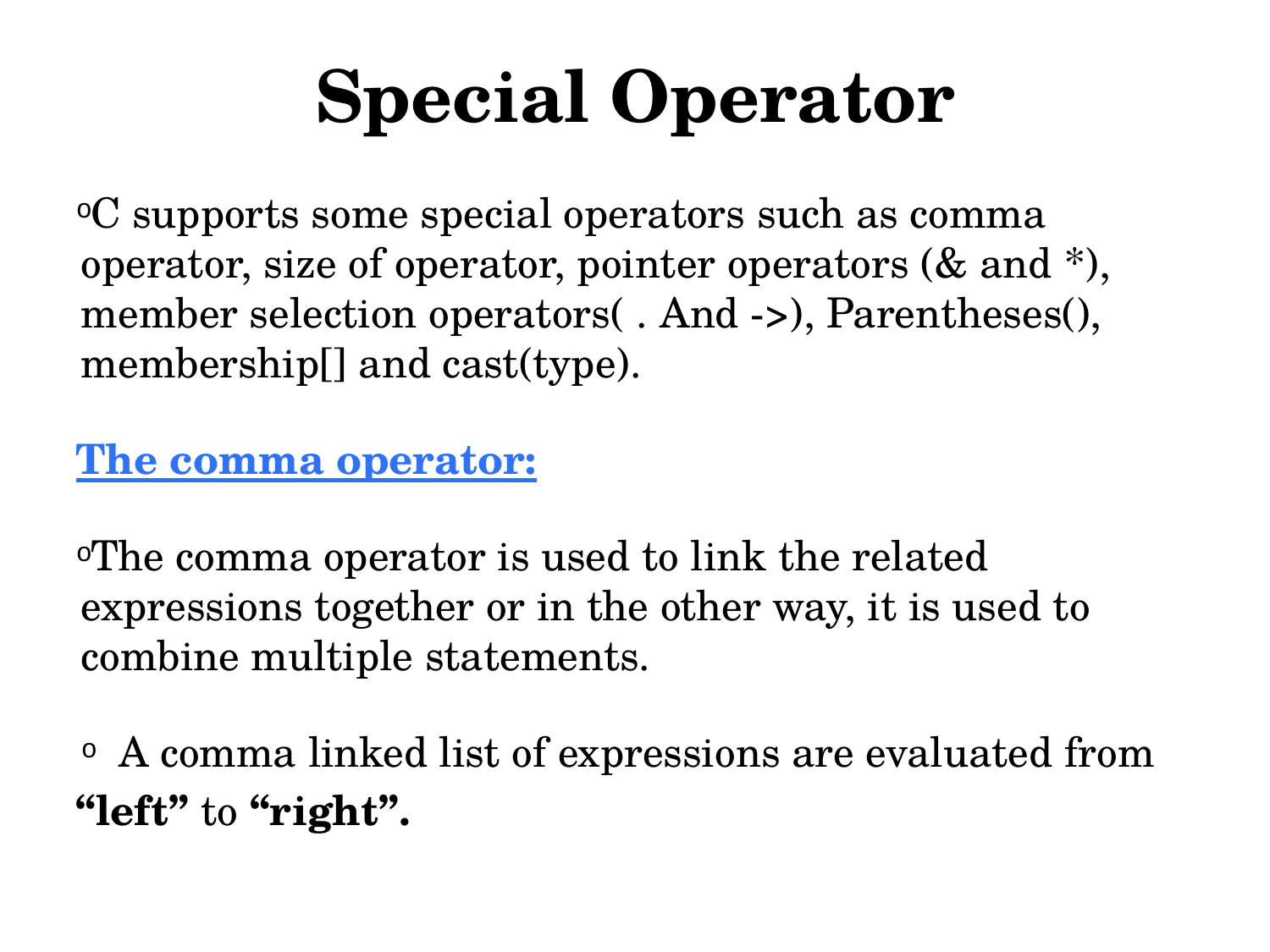

# Special Operator
C supports some special operators such as comma  operator, size of operator, pointer operators (& and *), member selection operators( . And ->), Parentheses(), membership[] and cast(type).
The comma operator:
The comma operator is used to link the related  expressions together or in the other way, it is used to  combine multiple statements.
A comma linked list of expressions are evaluated from
“left” to “right”.